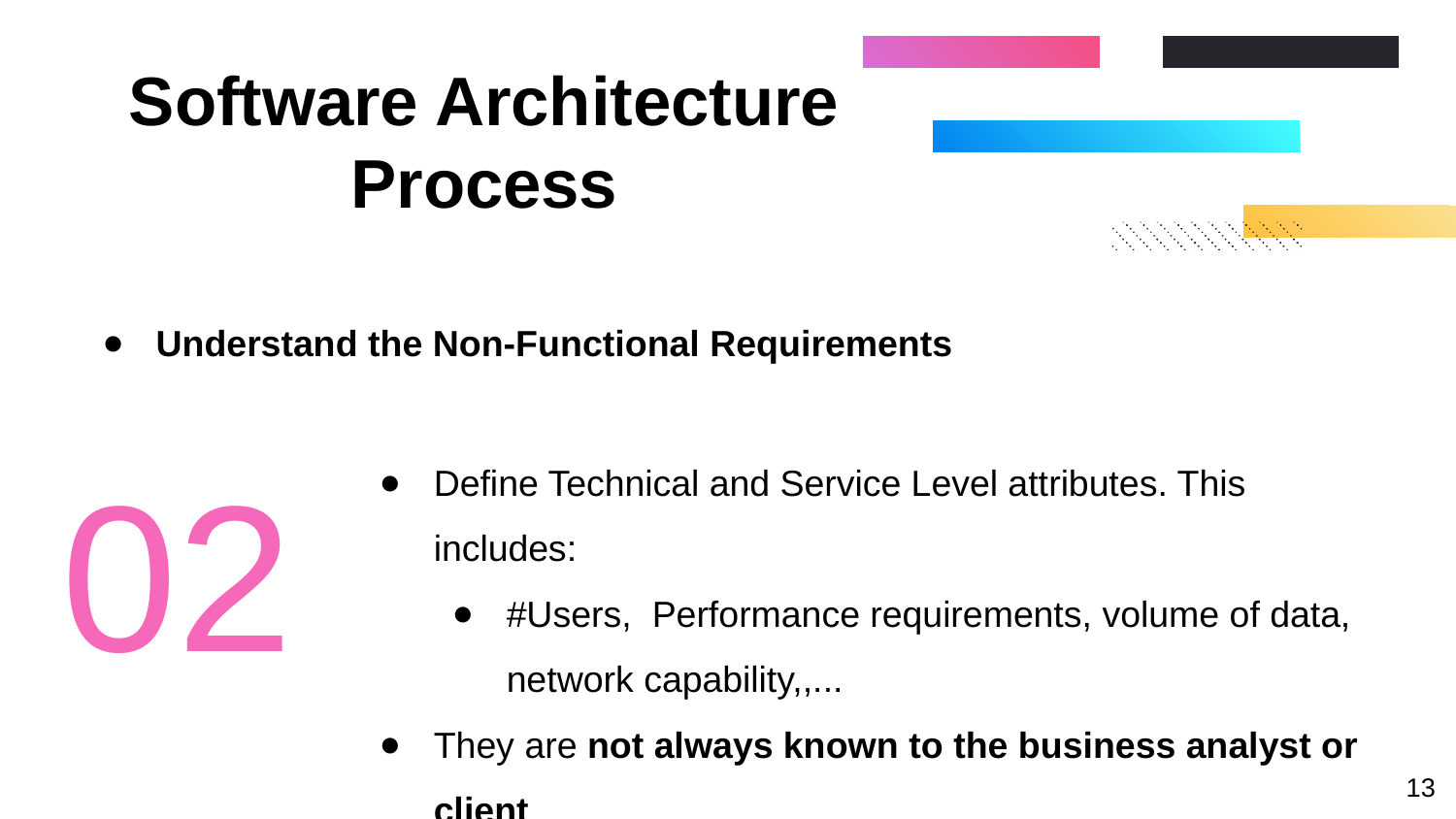

# Software Architecture Process
Understand the Non-Functional Requirements

02
Define Technical and Service Level attributes. This includes:
#Users,  Performance requirements, volume of data, network capability,,...
They are not always known to the business analyst or client

13